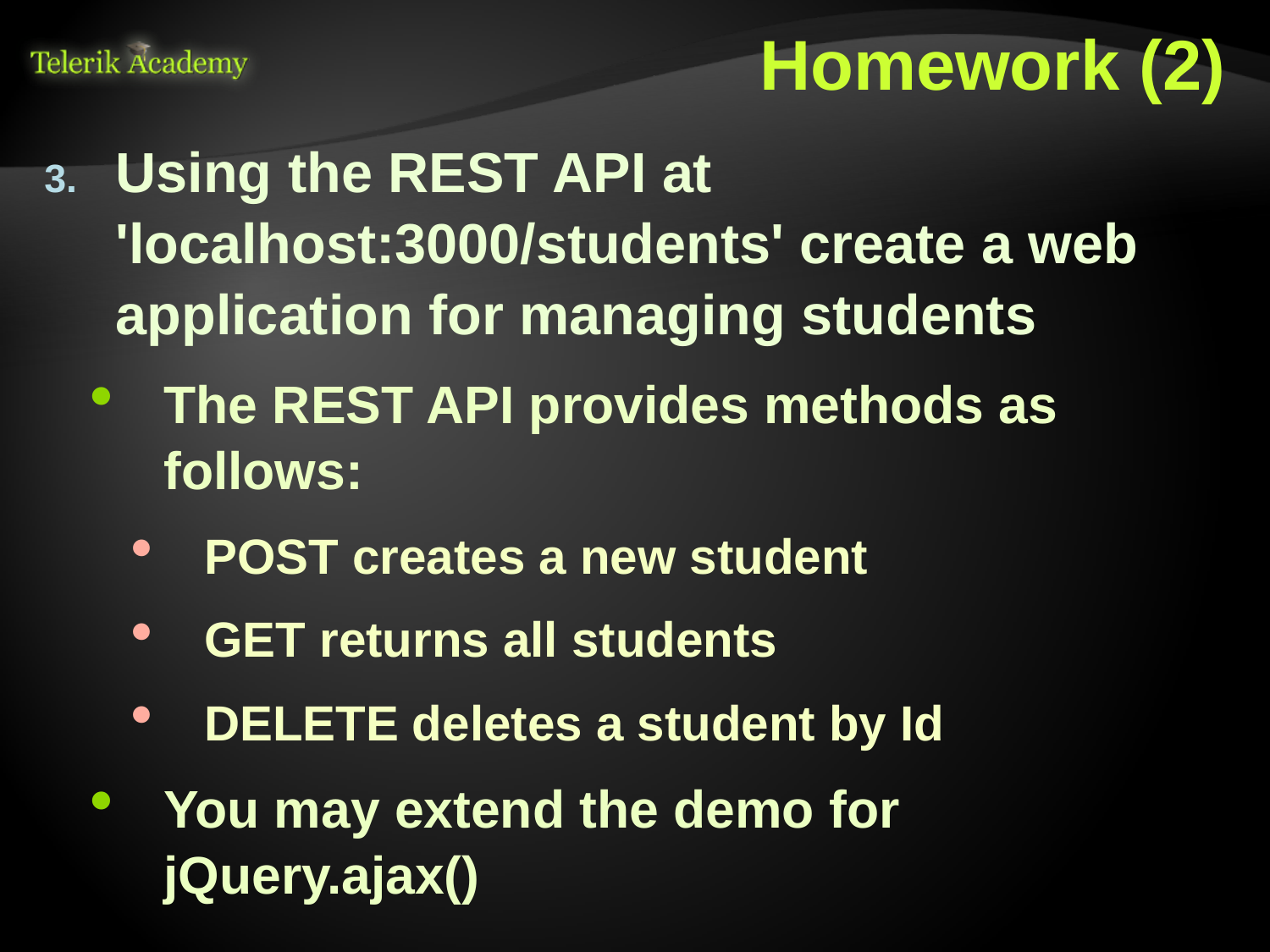

# Homework (2)
Using the REST API at 'localhost:3000/students' create a web application for managing students
The REST API provides methods as follows:
POST creates a new student
GET returns all students
DELETE deletes a student by Id
You may extend the demo for jQuery.ajax()